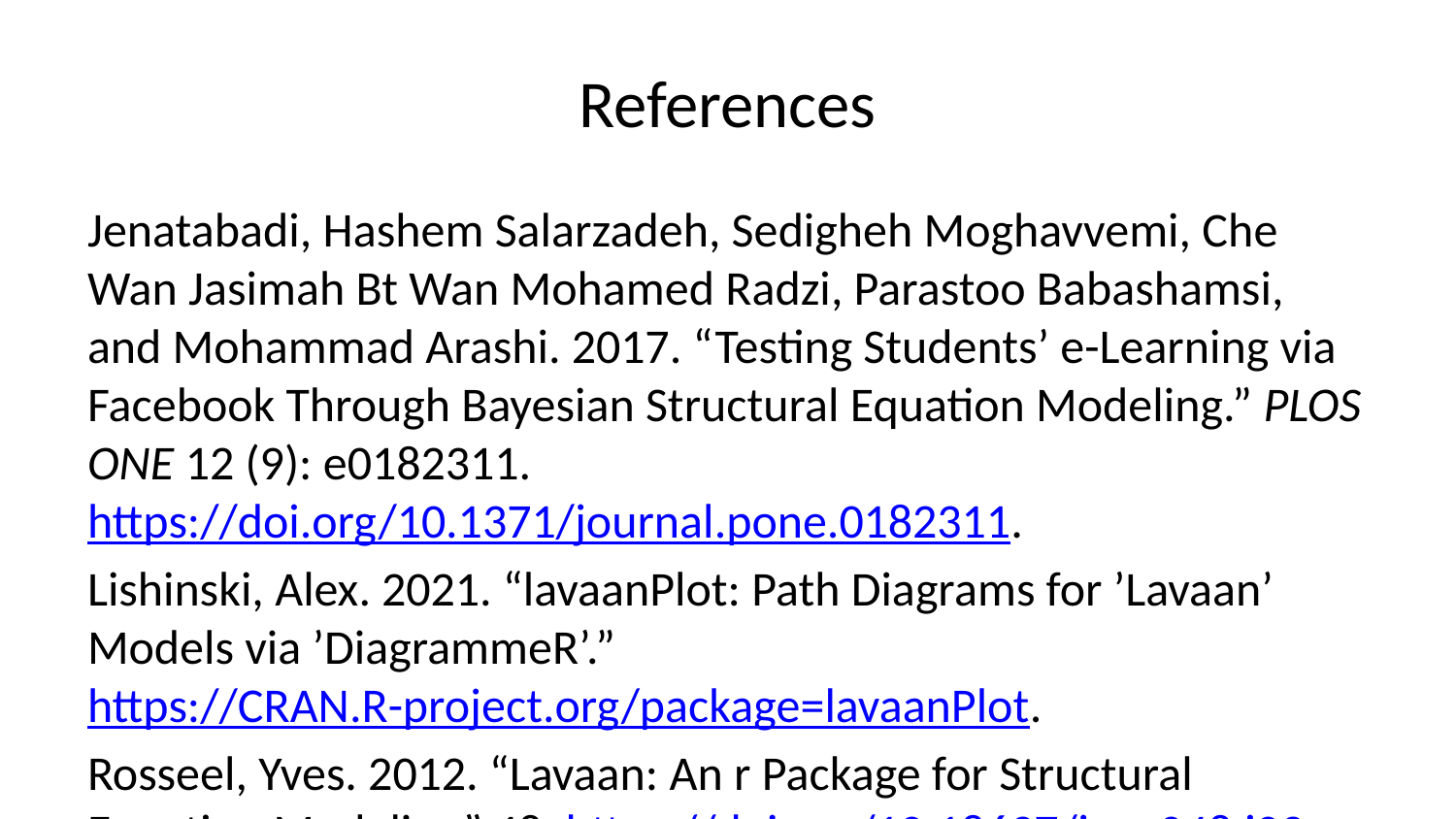

# References
Jenatabadi, Hashem Salarzadeh, Sedigheh Moghavvemi, Che Wan Jasimah Bt Wan Mohamed Radzi, Parastoo Babashamsi, and Mohammad Arashi. 2017. “Testing Students’ e-Learning via Facebook Through Bayesian Structural Equation Modeling.” PLOS ONE 12 (9): e0182311. https://doi.org/10.1371/journal.pone.0182311.
Lishinski, Alex. 2021. “lavaanPlot: Path Diagrams for ’Lavaan’ Models via ’DiagrammeR’.” https://CRAN.R-project.org/package=lavaanPlot.
Rosseel, Yves. 2012. “Lavaan: An r Package for Structural Equation Modeling” 48. https://doi.org/10.18637/jss.v048.i02.
Tamilmani, Kuttimani, Nripendra P. Rana, Samuel Fosso Wamba, and Rohita Dwivedi. 2021. “The Extended Unified Theory of Acceptance and Use of Technology (UTAUT2): A Systematic Literature Review and Theory Evaluation.” International Journal of Information Management 57 (C). https://ideas.repec.org//a/eee/ininma/v57y2021ics0268401220314687.html.
Venkatesh, Viswanath, Michael G. Morris, Gordon B. Davis, and Fred D. Davis. 2003. “User Acceptance of Information Technology: Toward a Unified View.” MIS Quarterly 27 (3): 425–78. https://doi.org/10.2307/30036540.
Venkatesh, Viswanath, James Y. L. Thong, and Xin Xu. 2012. “Consumer Acceptance and Use of Information Technology: Extending the Unified Theory of Acceptance and Use of Technology.” MIS Quarterly 36 (1): 157–78. https://doi.org/10.2307/41410412.